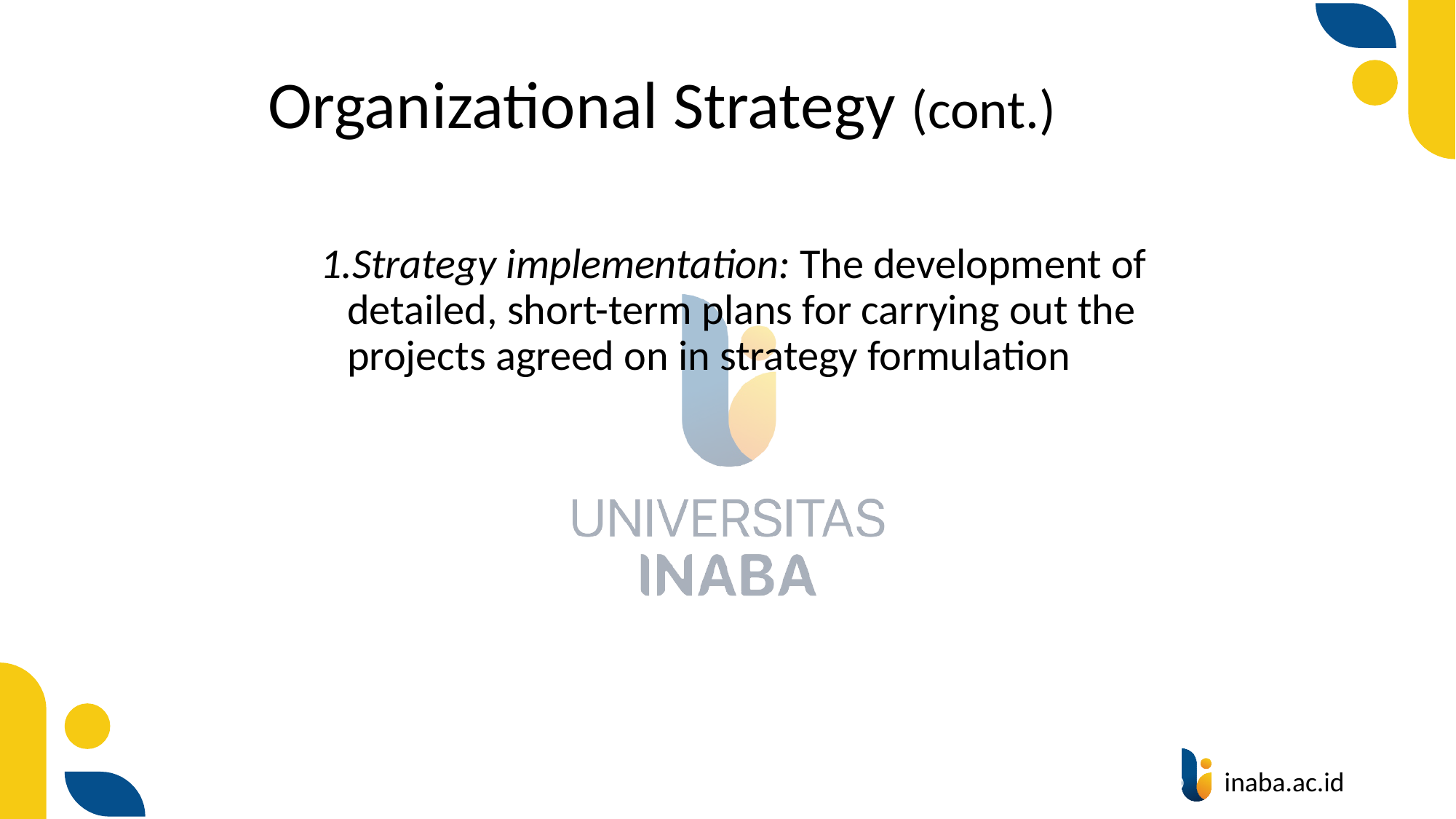

# Organizational Strategy (cont.)
Strategy implementation: The development of detailed, short-term plans for carrying out the projects agreed on in strategy formulation
25
© Prentice Hall 2020